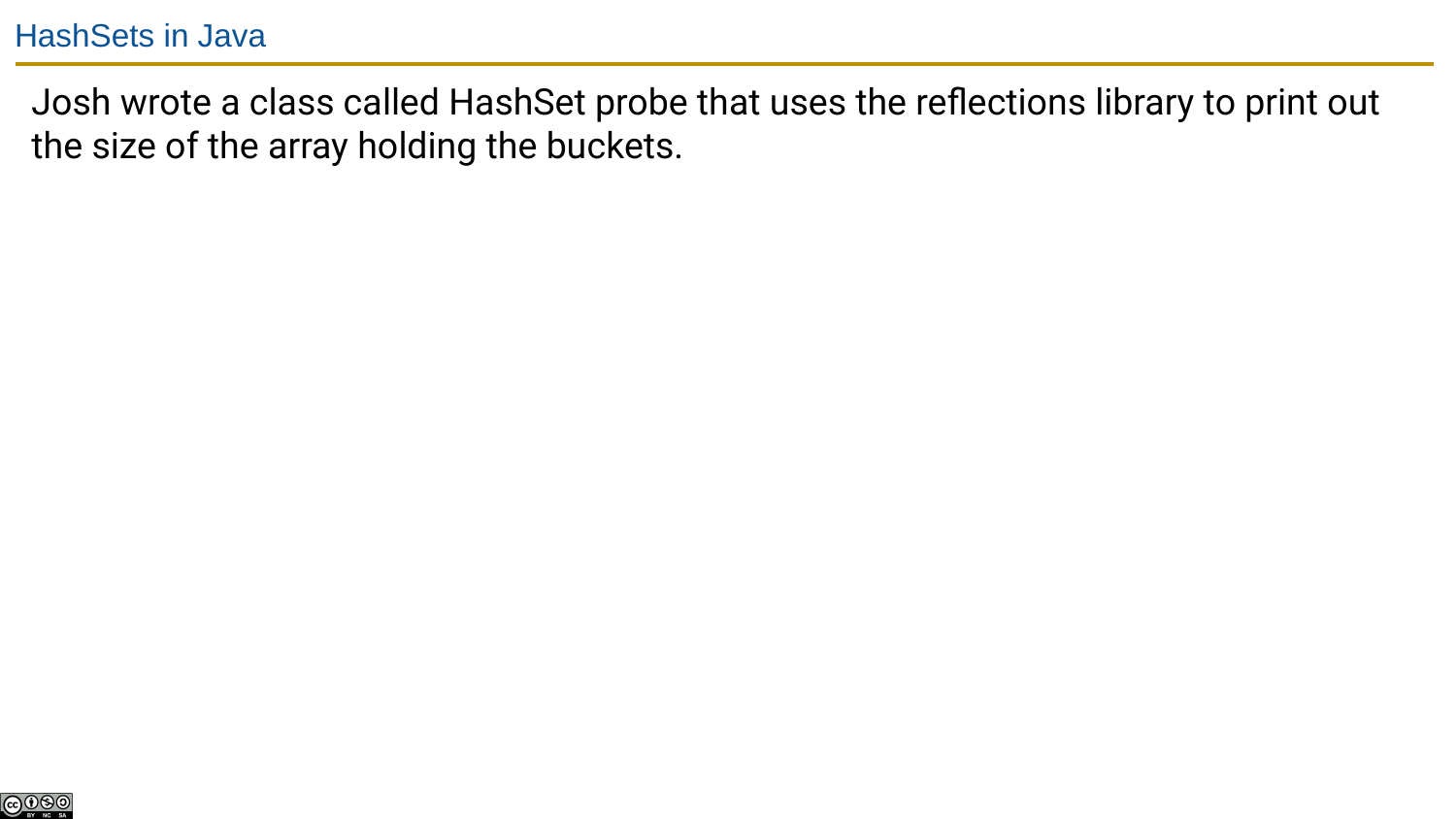

# HashSets in Java
Josh wrote a class called HashSet probe that uses the reflections library to print out the size of the array holding the buckets.